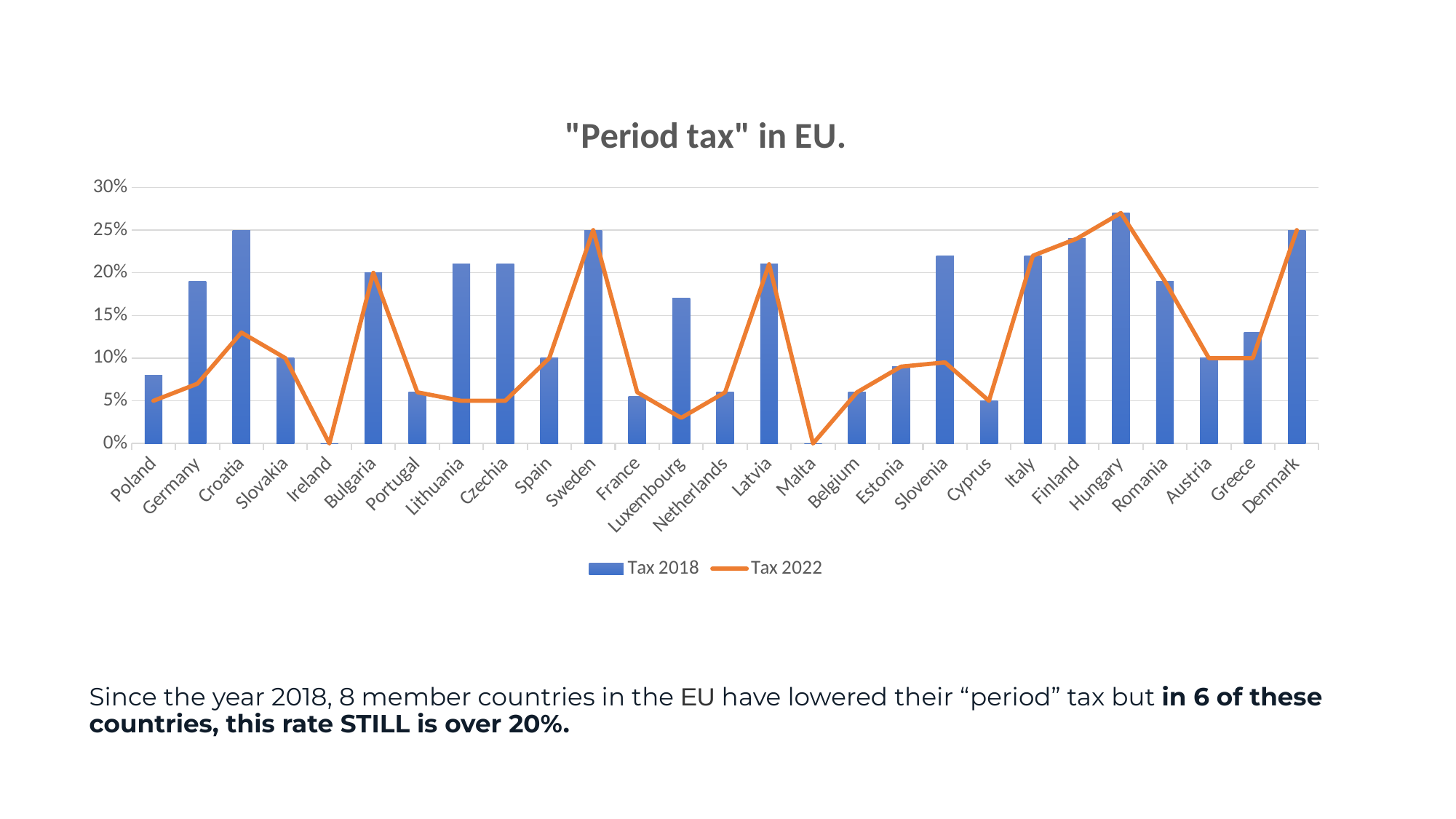

### Chart: "Period tax" in EU.

| Category | Tax 2018 | Tax 2022 |
|---|---|---|
| Poland | 0.08 | 0.05 |
| Germany | 0.19 | 0.07 |
| Croatia | 0.25 | 0.13 |
| Slovakia | 0.1 | 0.1 |
| Ireland | 0.0 | 0.0 |
| Bulgaria | 0.2 | 0.2 |
| Portugal | 0.06 | 0.06 |
| Lithuania | 0.21 | 0.05 |
| Czechia | 0.21 | 0.05 |
| Spain | 0.1 | 0.1 |
| Sweden | 0.25 | 0.25 |
| France | 0.055 | 0.06 |
| Luxembourg | 0.17 | 0.03 |
| Netherlands | 0.06 | 0.06 |
| Latvia | 0.21 | 0.21 |
| Malta | 0.0 | 0.0 |
| Belgium | 0.06 | 0.06 |
| Estonia | 0.09 | 0.09 |
| Slovenia | 0.22 | 0.095 |
| Cyprus | 0.05 | 0.05 |
| Italy | 0.22 | 0.22 |
| Finland | 0.24 | 0.24 |
| Hungary | 0.27 | 0.27 |
| Romania | 0.19 | 0.19 |
| Austria | 0.1 | 0.1 |
| Greece | 0.13 | 0.1 |
| Denmark | 0.25 | 0.25 |
# Since the year 2018, 8 member countries in the EU have lowered their “period” tax but in 6 of these countries, this rate STILL is over 20%.